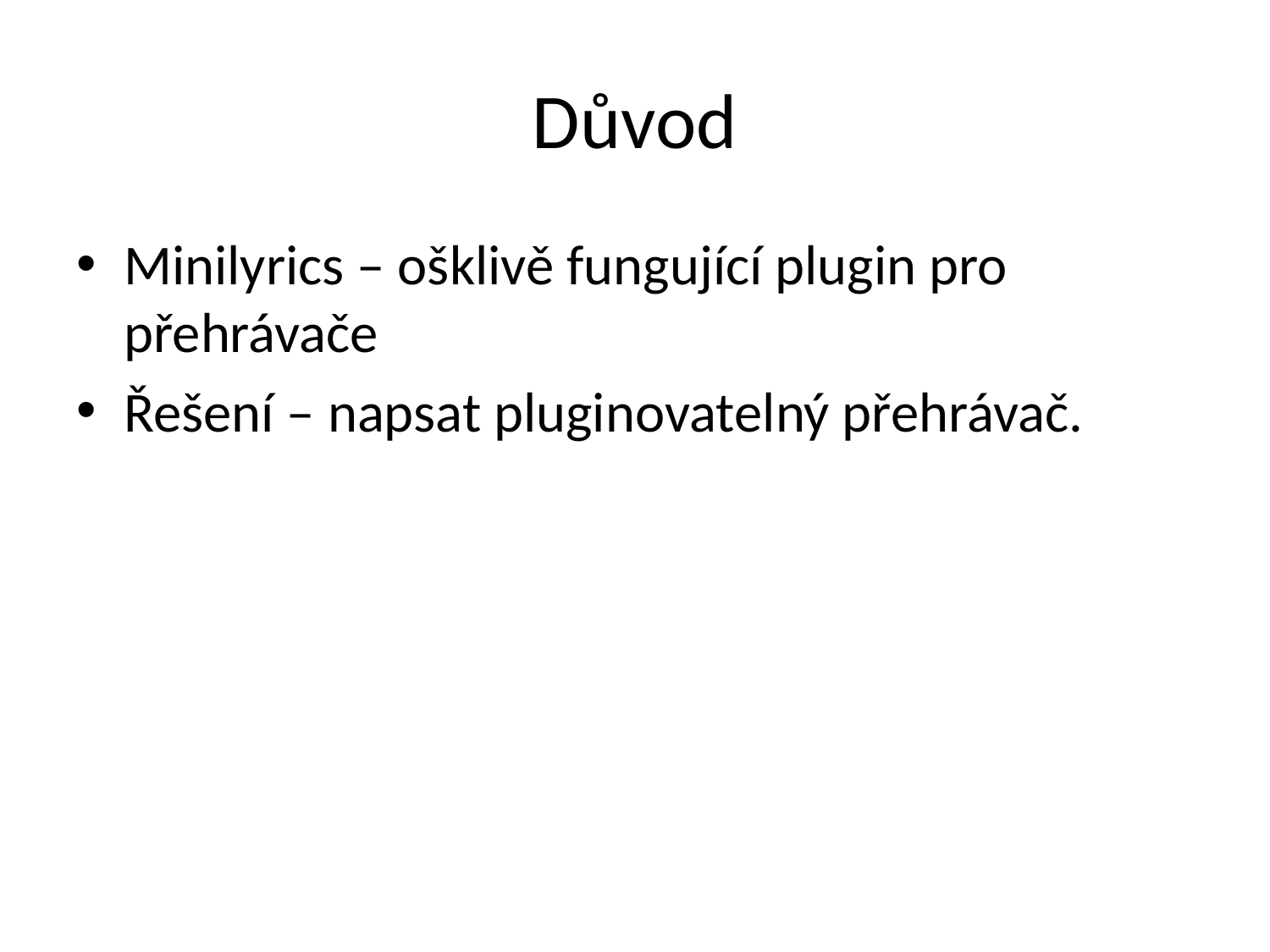

# Důvod
Minilyrics – ošklivě fungující plugin pro přehrávače
Řešení – napsat pluginovatelný přehrávač.